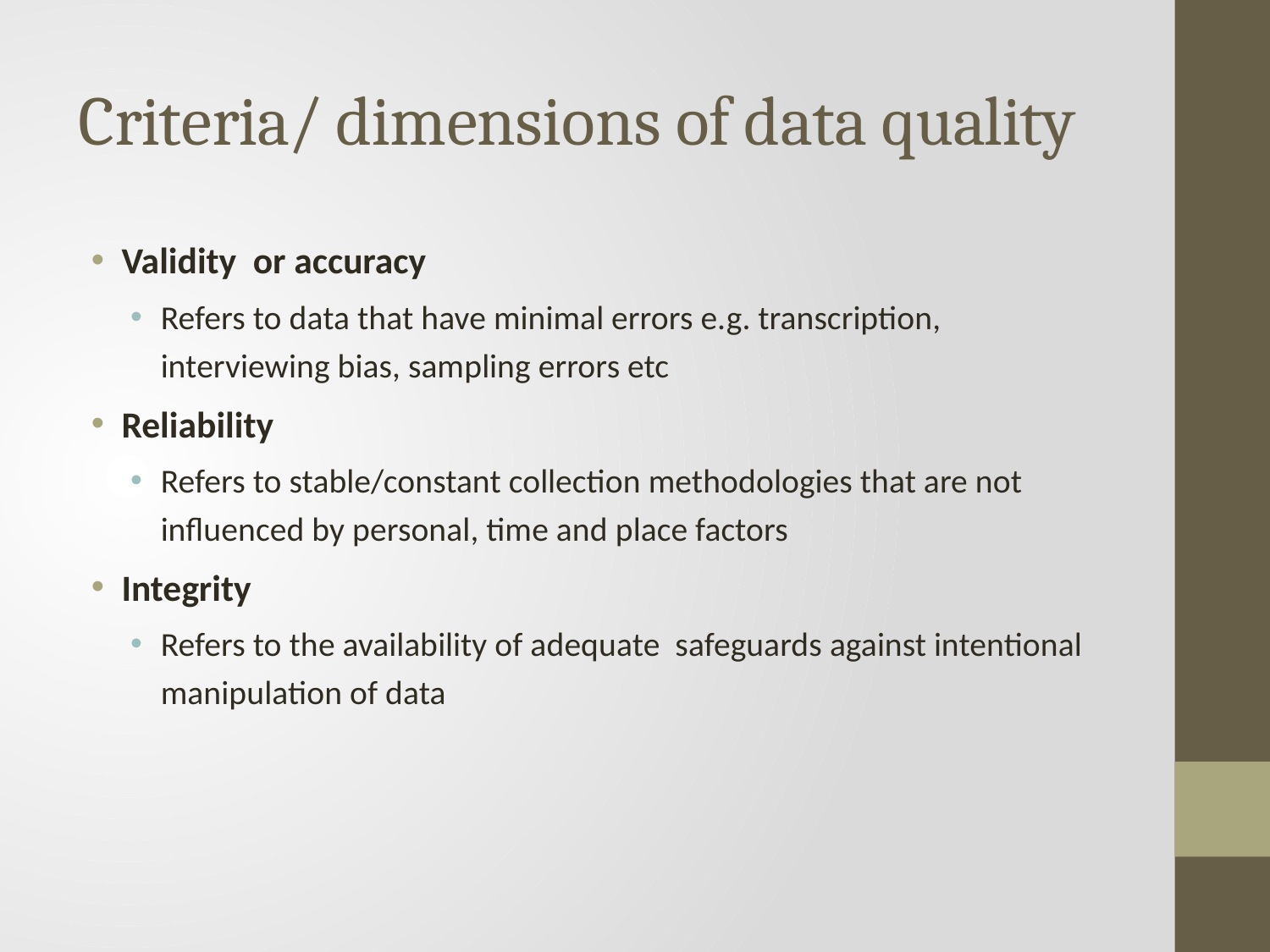

# Criteria/ dimensions of data quality
Validity  or accuracy
Refers to data that have minimal errors e.g. transcription, interviewing bias, sampling errors etc
Reliability
Refers to stable/constant collection methodologies that are not influenced by personal, time and place factors
Integrity
Refers to the availability of adequate  safeguards against intentional manipulation of data